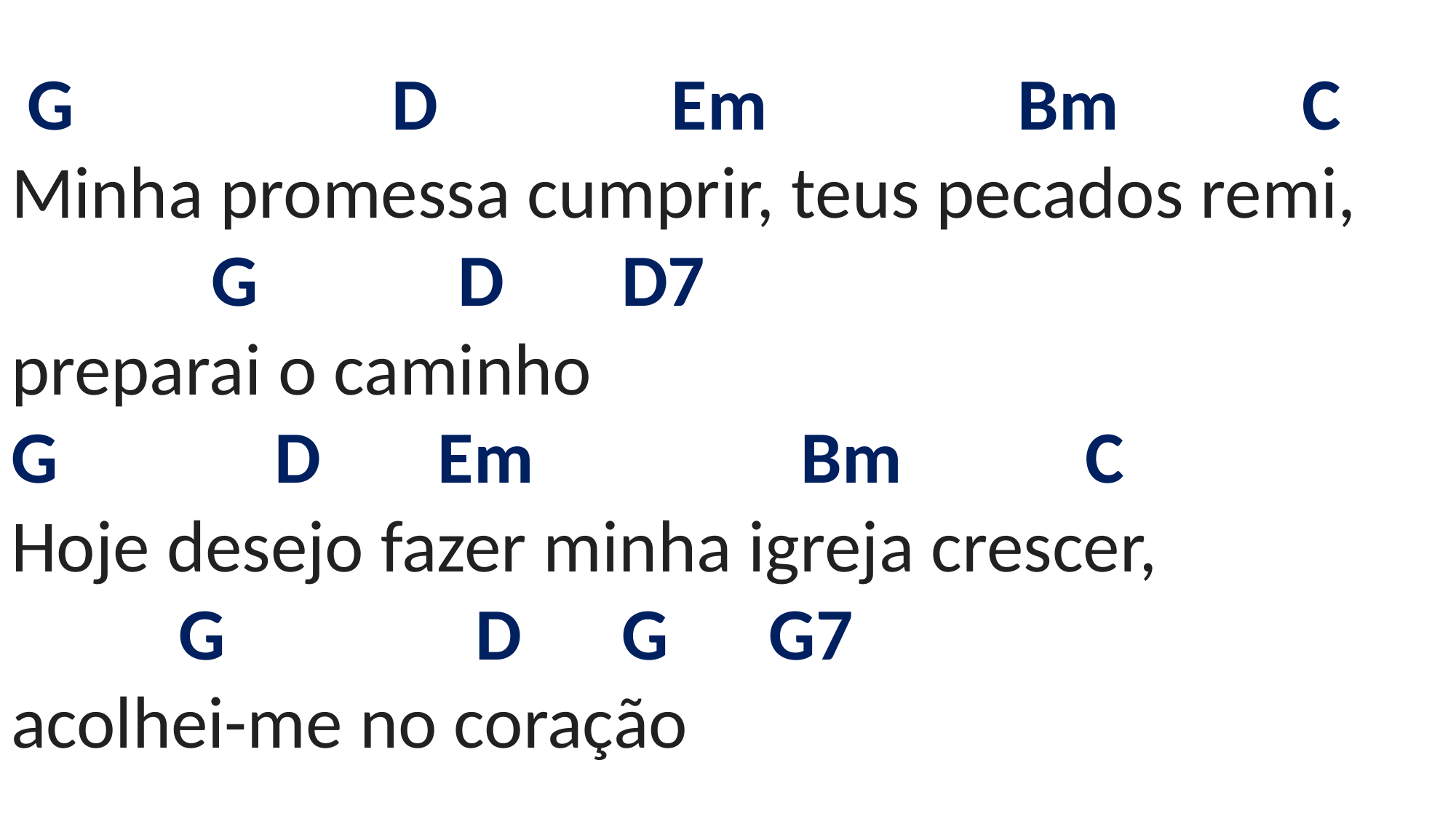

# G                   D              Em               Bm           C Minha promessa cumprir, teus pecados remi, G            D       D7 preparai o caminho G             D       Em                Bm           C Hoje desejo fazer minha igreja crescer, G               D      G      G7 acolhei-me no coração